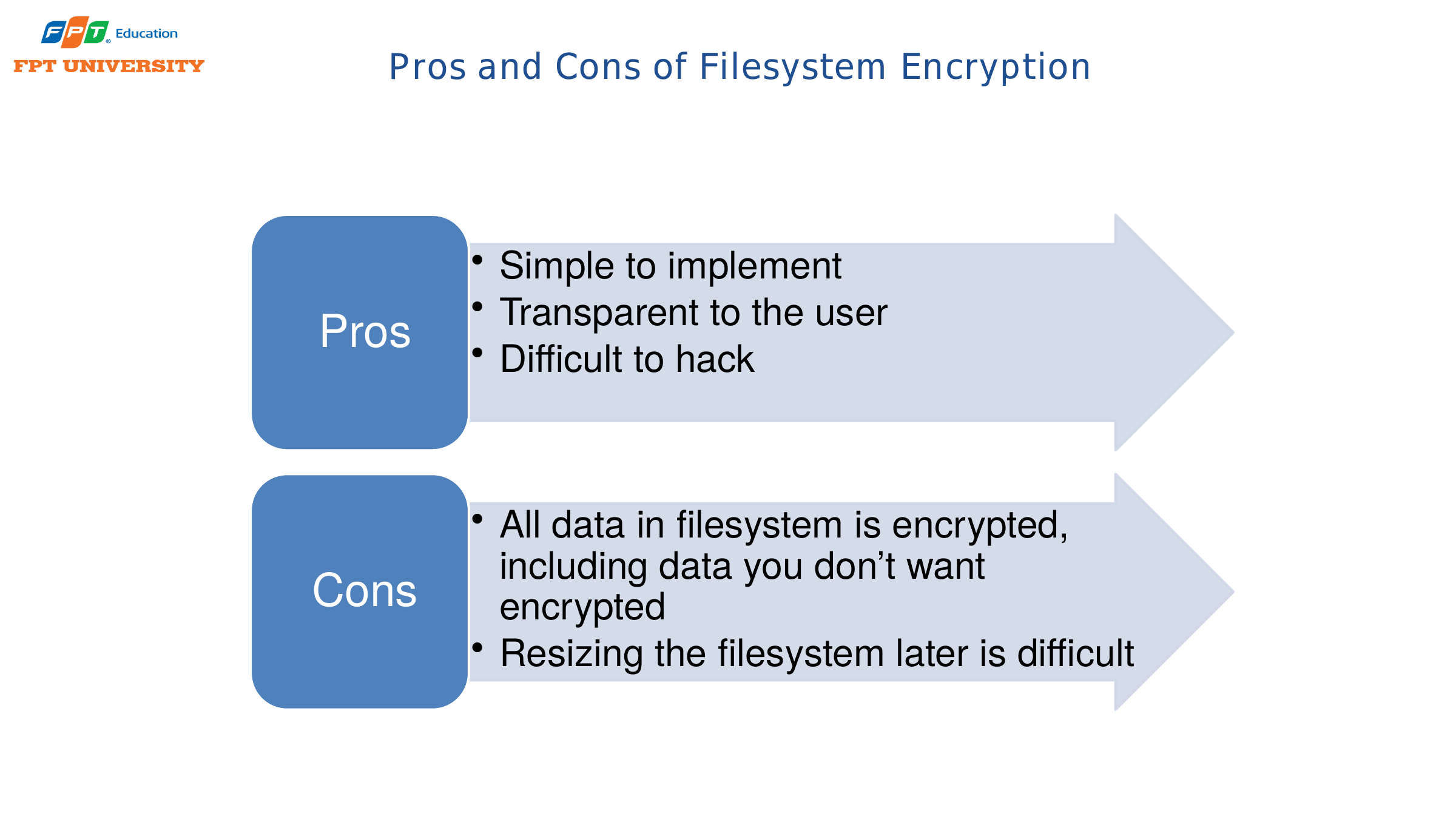

# Pros and Cons of Filesystem Encryption
Simple to implement
Transparent to the user
Difficult to hack
Pros
All data in filesystem is encrypted, including data you don’t want encrypted
Resizing the filesystem later is difficult
Cons